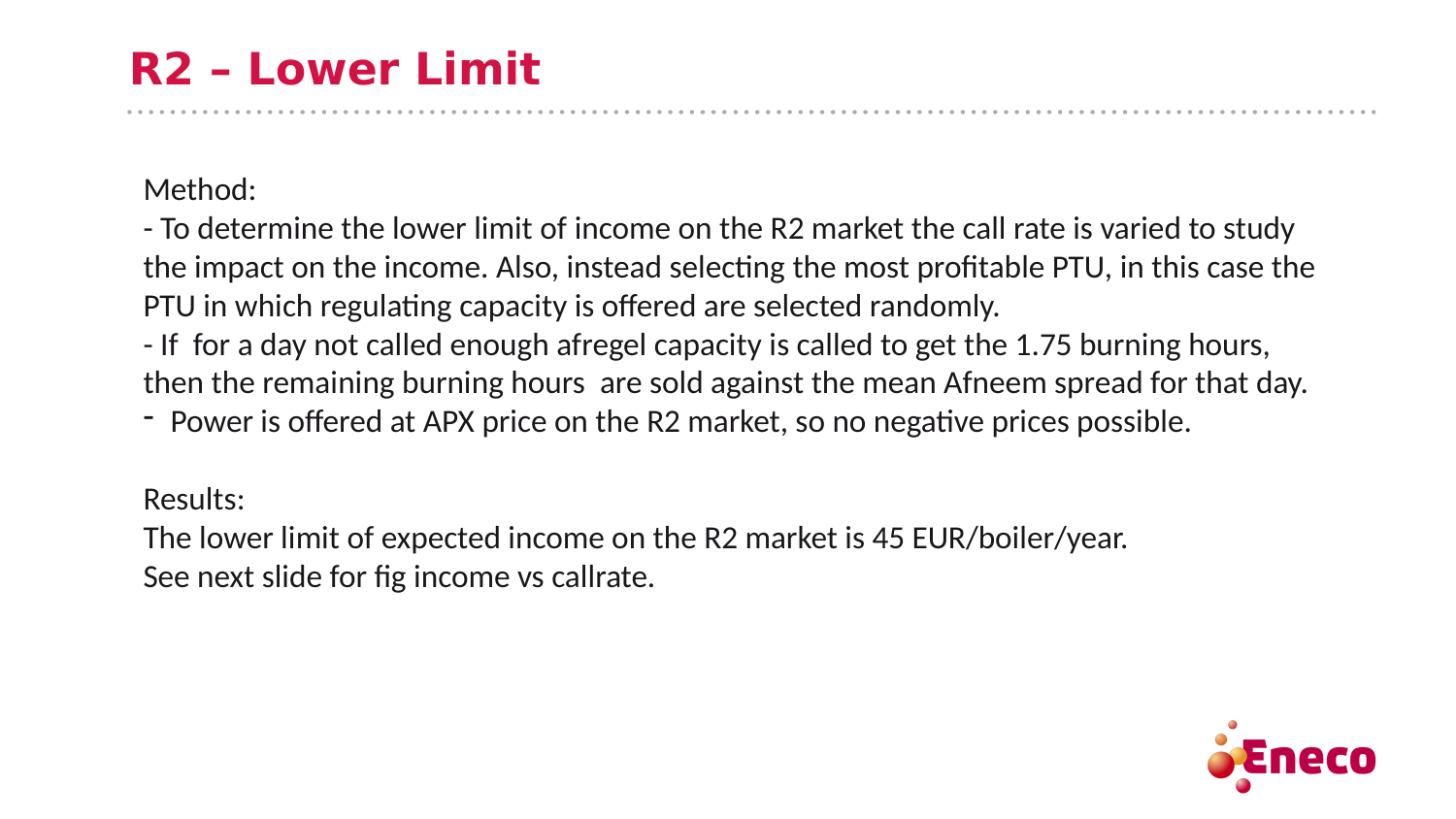

# R2 – Lower Limit
Method:
- To determine the lower limit of income on the R2 market the call rate is varied to study the impact on the income. Also, instead selecting the most profitable PTU, in this case the PTU in which regulating capacity is offered are selected randomly.
- If  for a day not called enough afregel capacity is called to get the 1.75 burning hours, then the remaining burning hours  are sold against the mean Afneem spread for that day.
Power is offered at APX price on the R2 market, so no negative prices possible.

Results:
The lower limit of expected income on the R2 market is 45 EUR/boiler/year.
See next slide for fig income vs callrate.